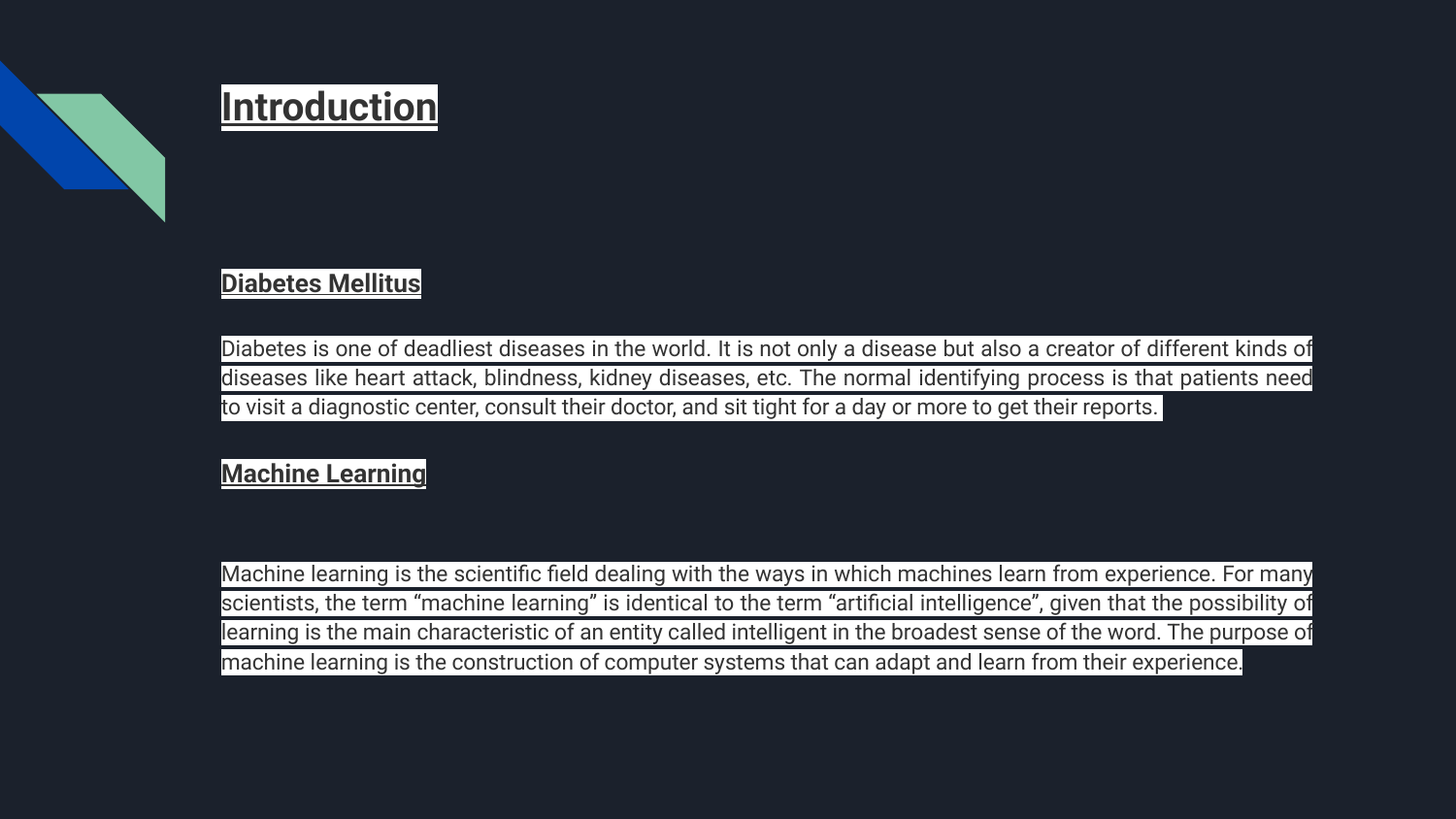

# Introduction

Diabetes Mellitus

Diabetes is one of deadliest diseases in the world. It is not only a disease but also a creator of different kinds of diseases like heart attack, blindness, kidney diseases, etc. The normal identifying process is that patients need to visit a diagnostic center, consult their doctor, and sit tight for a day or more to get their reports.

Machine Learning

Machine learning is the scientific field dealing with the ways in which machines learn from experience. For many scientists, the term “machine learning” is identical to the term “artificial intelligence”, given that the possibility of learning is the main characteristic of an entity called intelligent in the broadest sense of the word. The purpose of machine learning is the construction of computer systems that can adapt and learn from their experience.